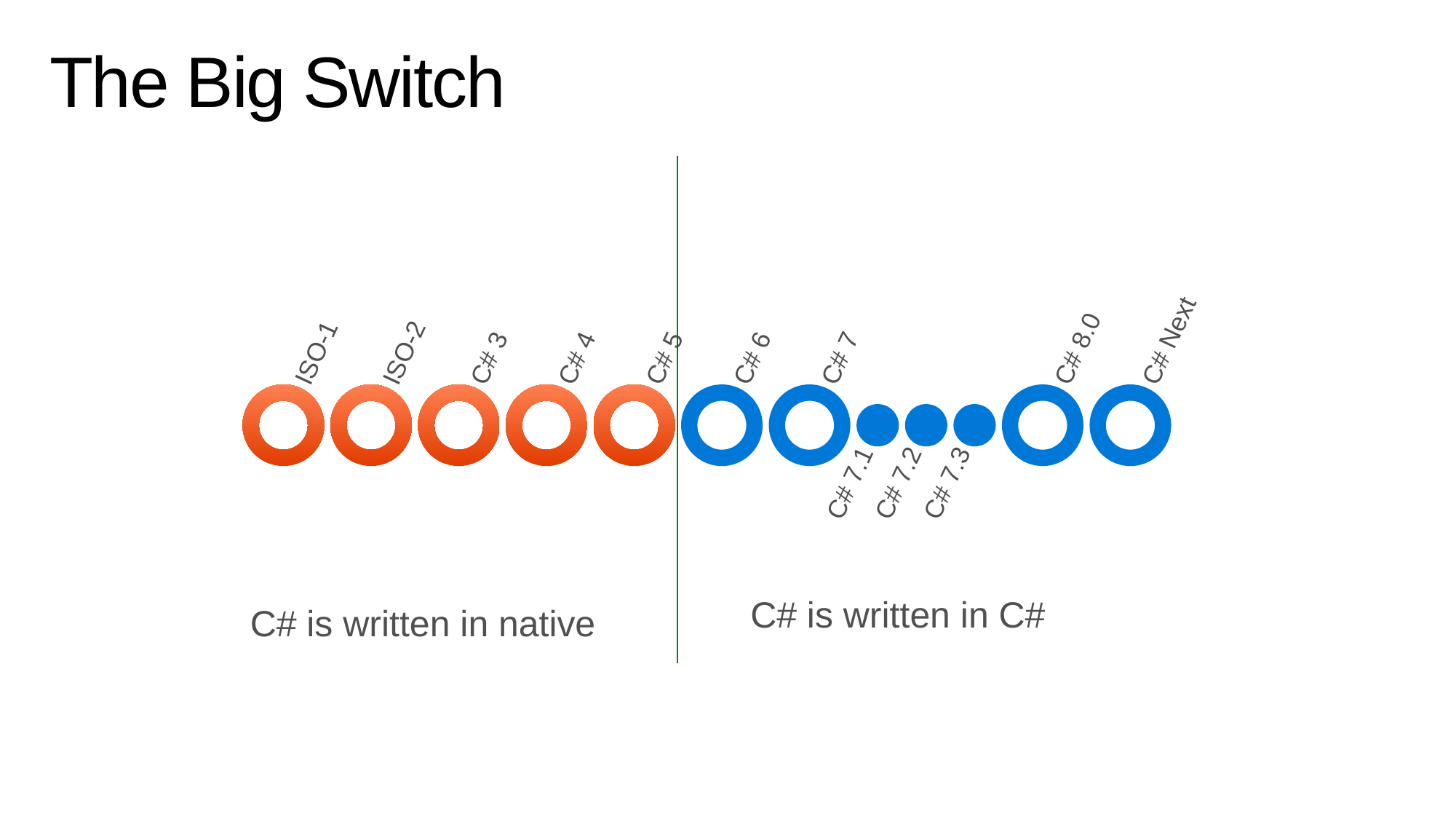

# The Big Switch
ISO-1
ISO-2
C# 3
C# 4
C# 5
C# 6
C# 7
C# 7.1
C# 7.2
C# 7.3
C# 8.0
C# Next
C# is written in C#
C# is written in native